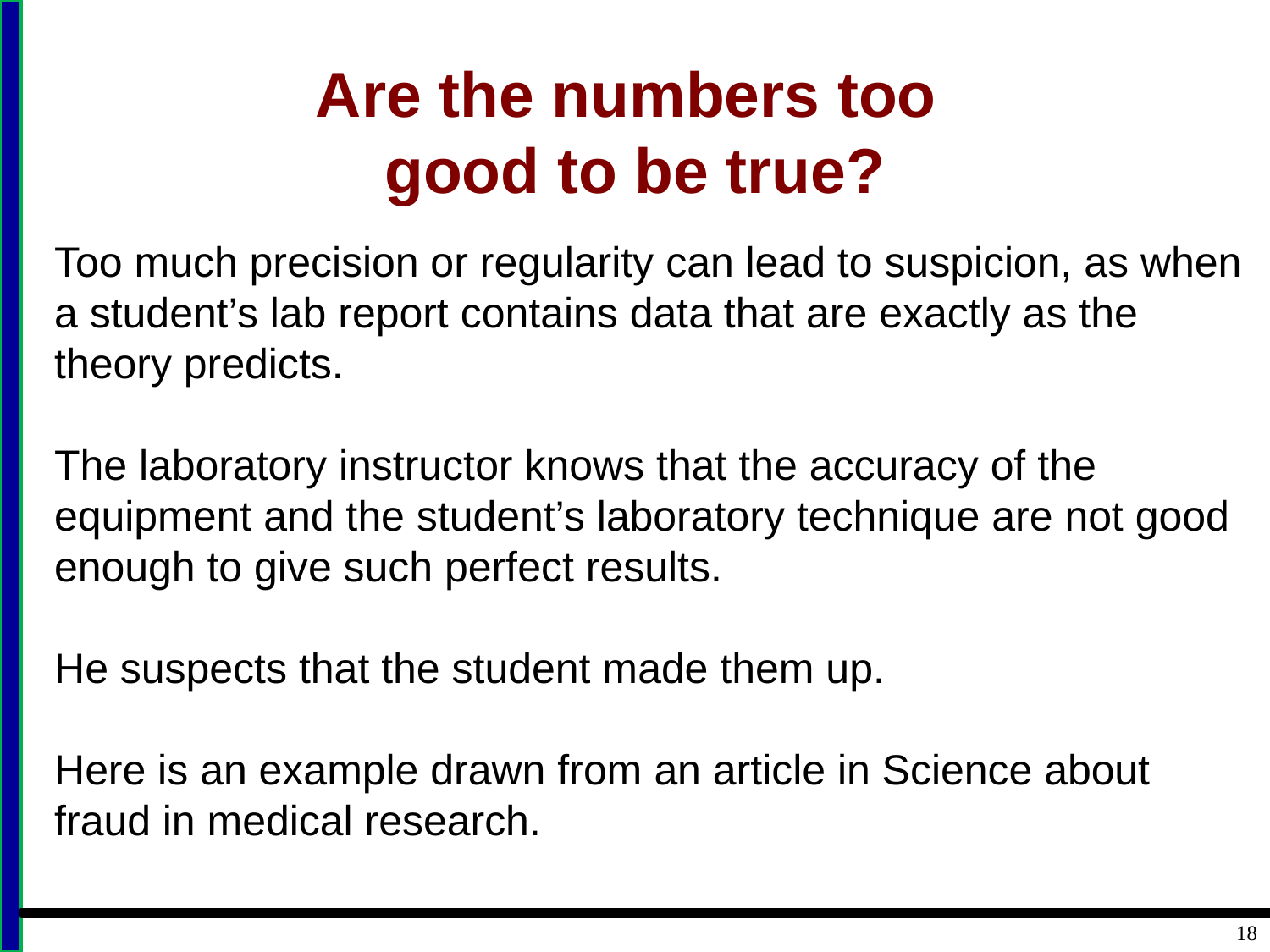

# Are the numbers too good to be true?
Too much precision or regularity can lead to suspicion, as when a student’s lab report contains data that are exactly as the theory predicts.

The laboratory instructor knows that the accuracy of the equipment and the student’s laboratory technique are not good enough to give such perfect results.

He suspects that the student made them up.

Here is an example drawn from an article in Science about fraud in medical research.